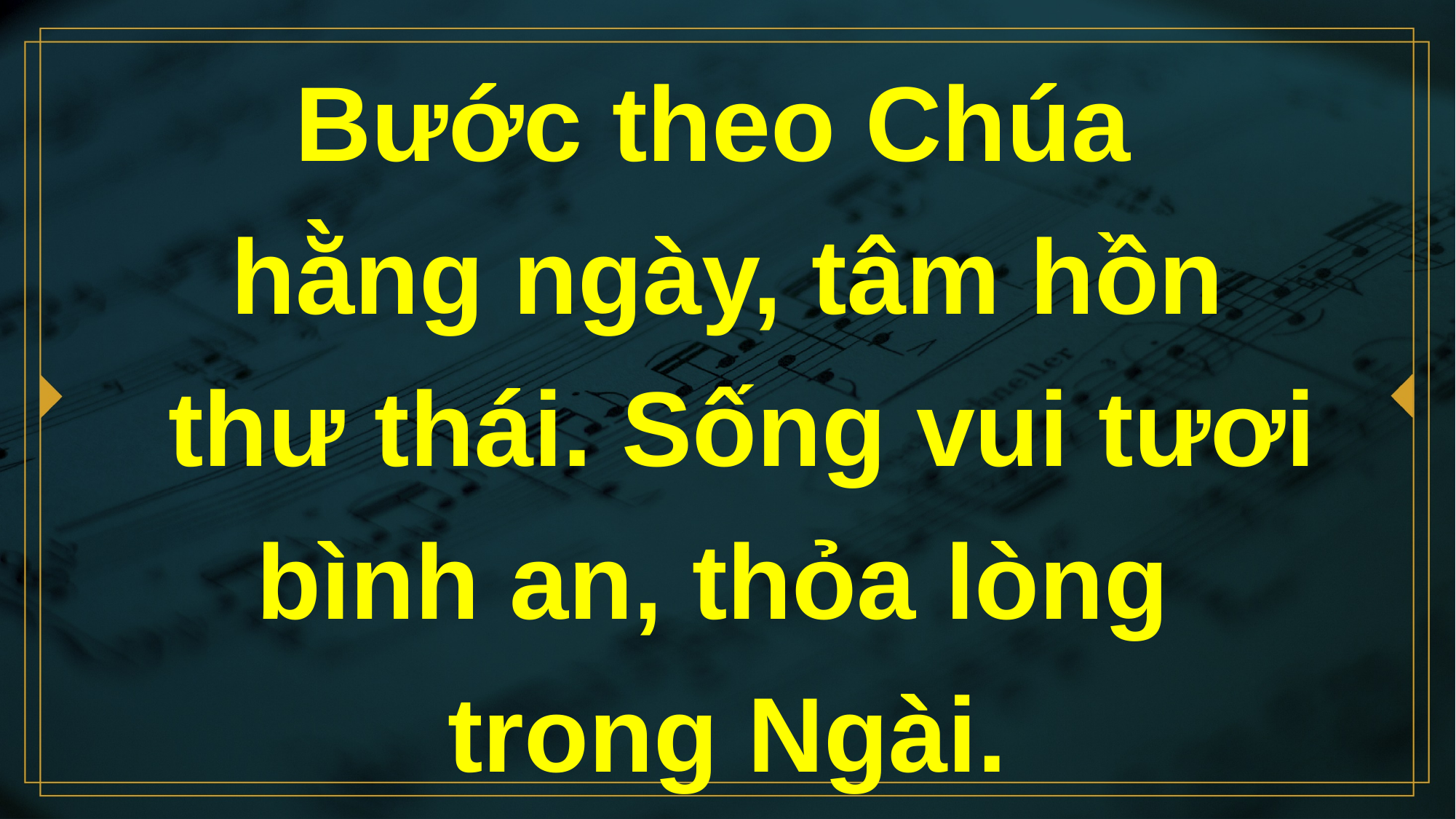

# Bước theo Chúa hằng ngày, tâm hồn thư thái. Sống vui tươi bình an, thỏa lòng trong Ngài.